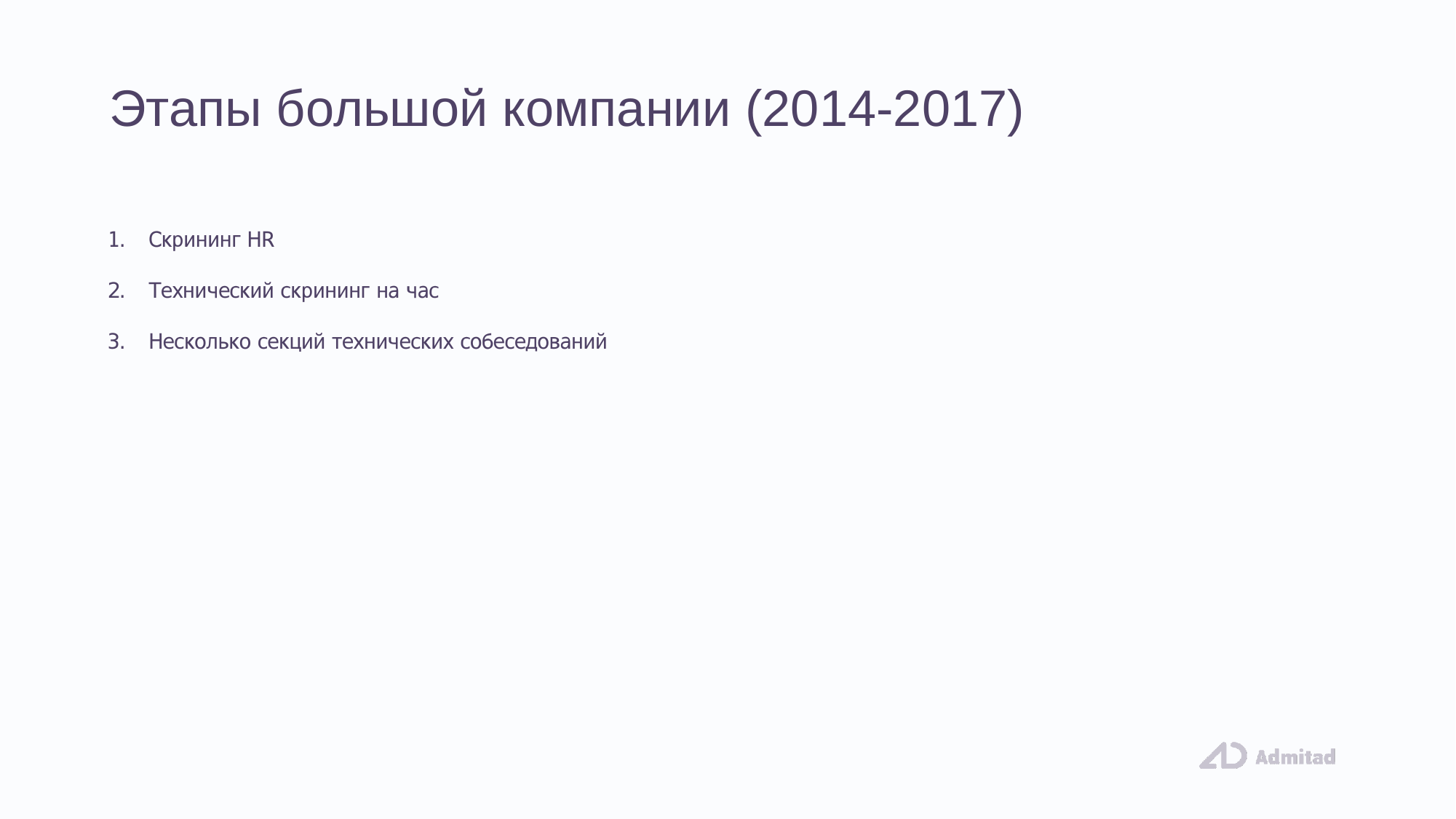

Этапы большой компании (2014-2017)
Скрининг HR
Технический скрининг на час
Несколько секций технических собеседований
5